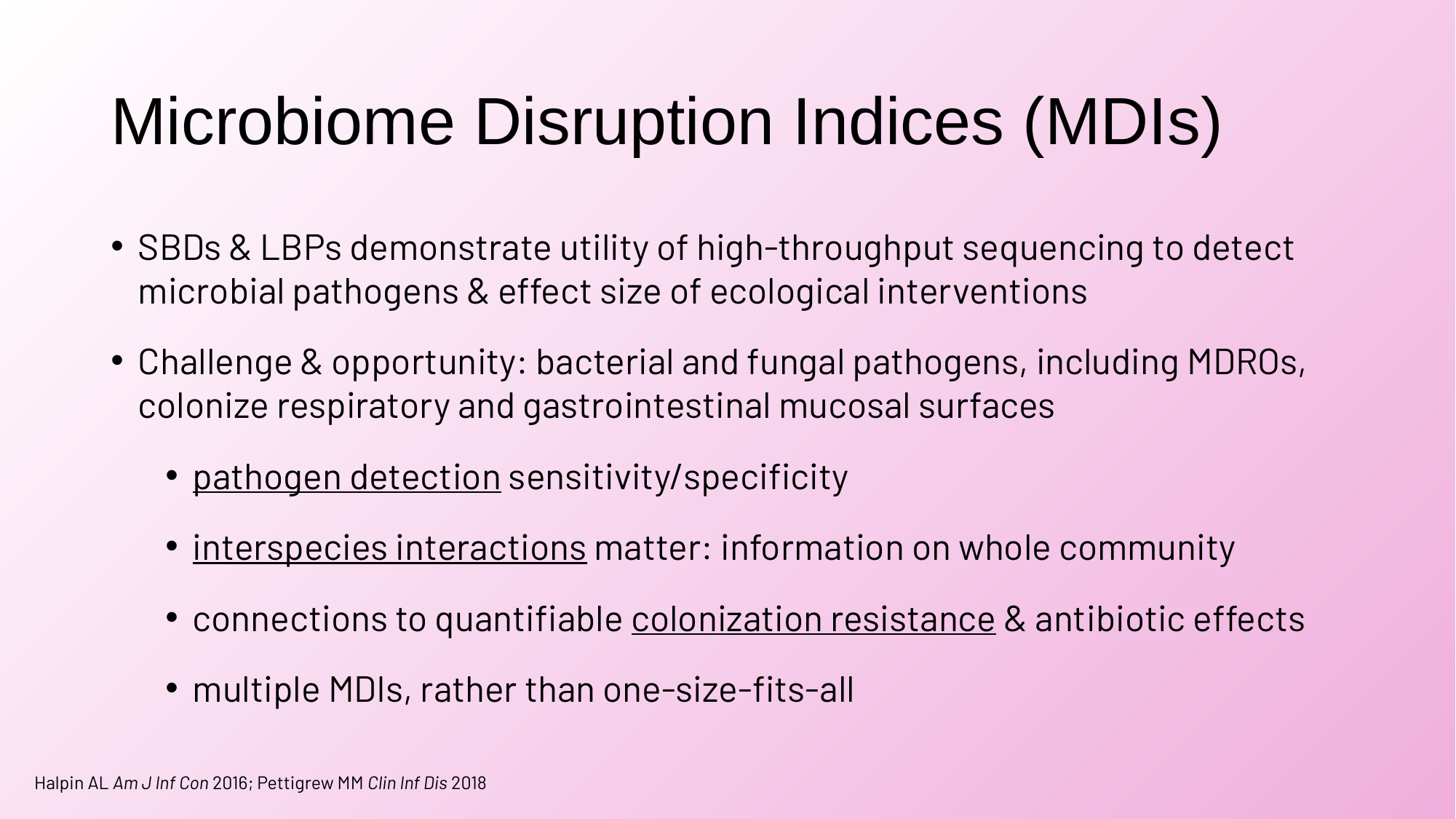

# Microbiome Disruption Indices (MDIs)
SBDs & LBPs demonstrate utility of high-throughput sequencing to detect microbial pathogens & effect size of ecological interventions
Challenge & opportunity: bacterial and fungal pathogens, including MDROs, colonize respiratory and gastrointestinal mucosal surfaces
pathogen detection sensitivity/specificity
interspecies interactions matter: information on whole community
connections to quantifiable colonization resistance & antibiotic effects
multiple MDIs, rather than one-size-fits-all
Halpin AL Am J Inf Con 2016; Pettigrew MM Clin Inf Dis 2018